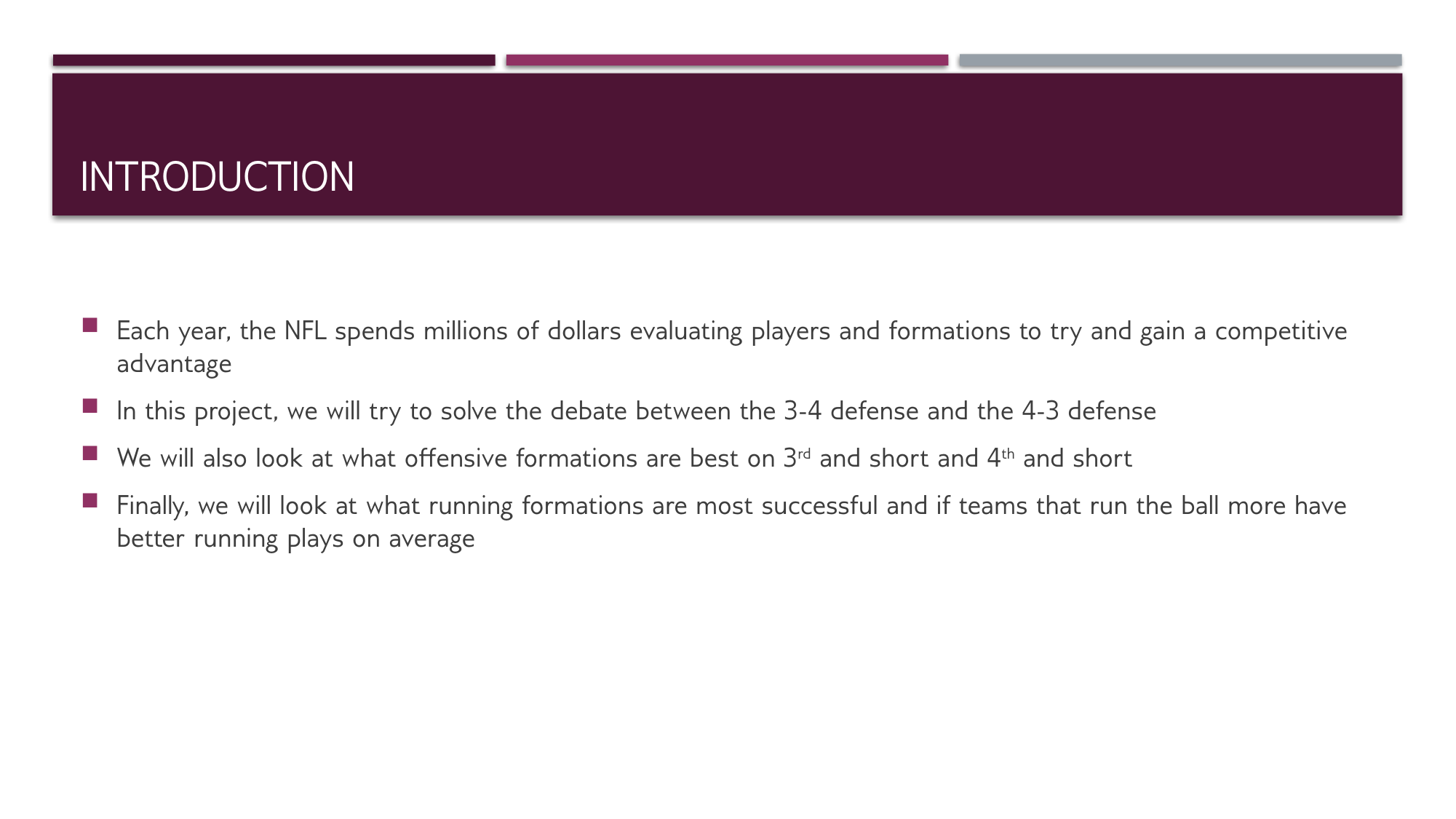

# Introduction
Each year, the NFL spends millions of dollars evaluating players and formations to try and gain a competitive advantage
In this project, we will try to solve the debate between the 3-4 defense and the 4-3 defense
We will also look at what offensive formations are best on 3rd and short and 4th and short
Finally, we will look at what running formations are most successful and if teams that run the ball more have better running plays on average